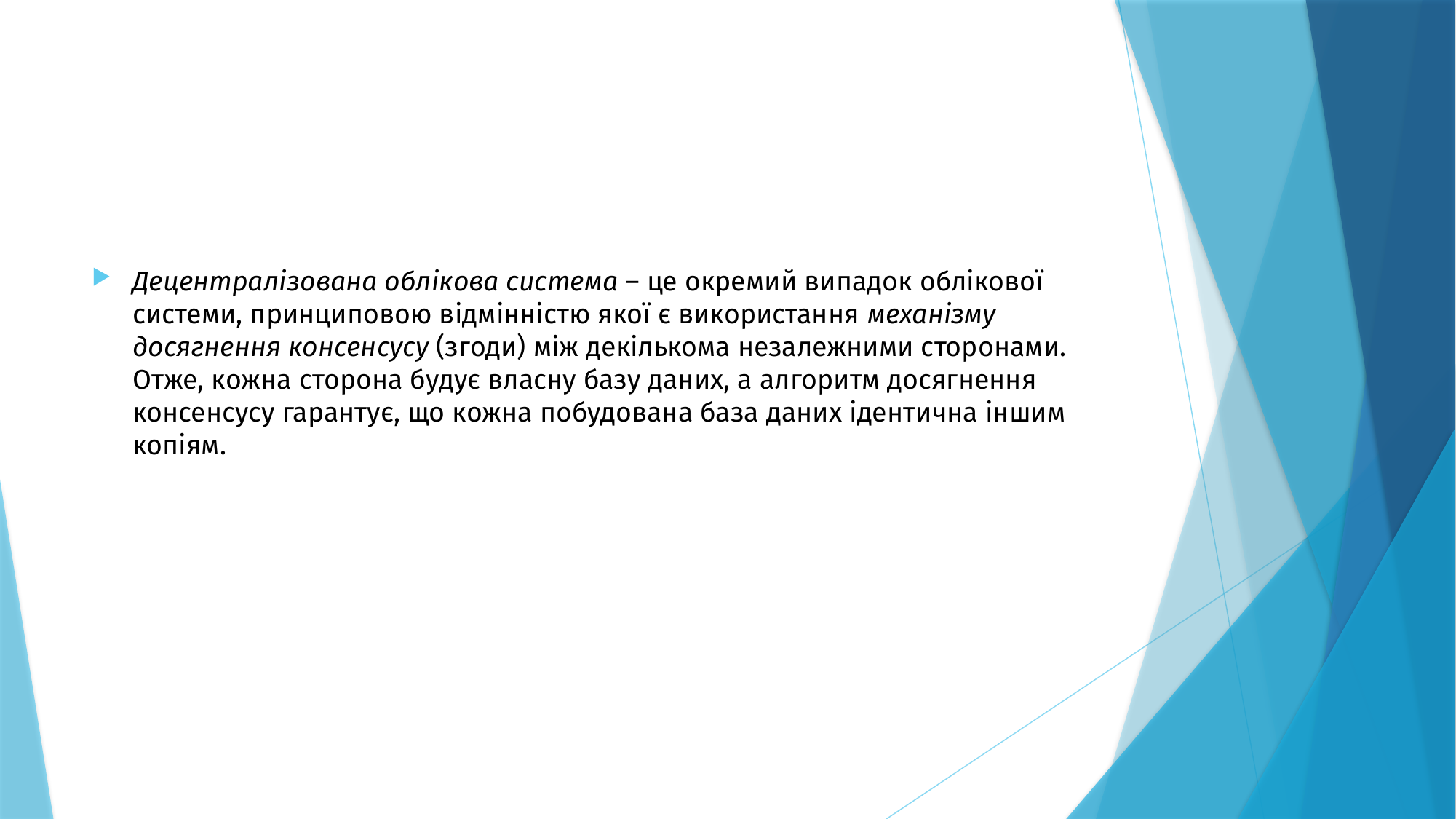

#
Децентралізована облікова система – це окремий випадок облікової системи, принциповою відмінністю якої є використання механізму досягнення консенсусу (згоди) між декількома незалежними сторонами. Отже, кожна сторона будує власну базу даних, а алгоритм досягнення консенсусу гарантує, що кожна побудована база даних ідентична іншим копіям.